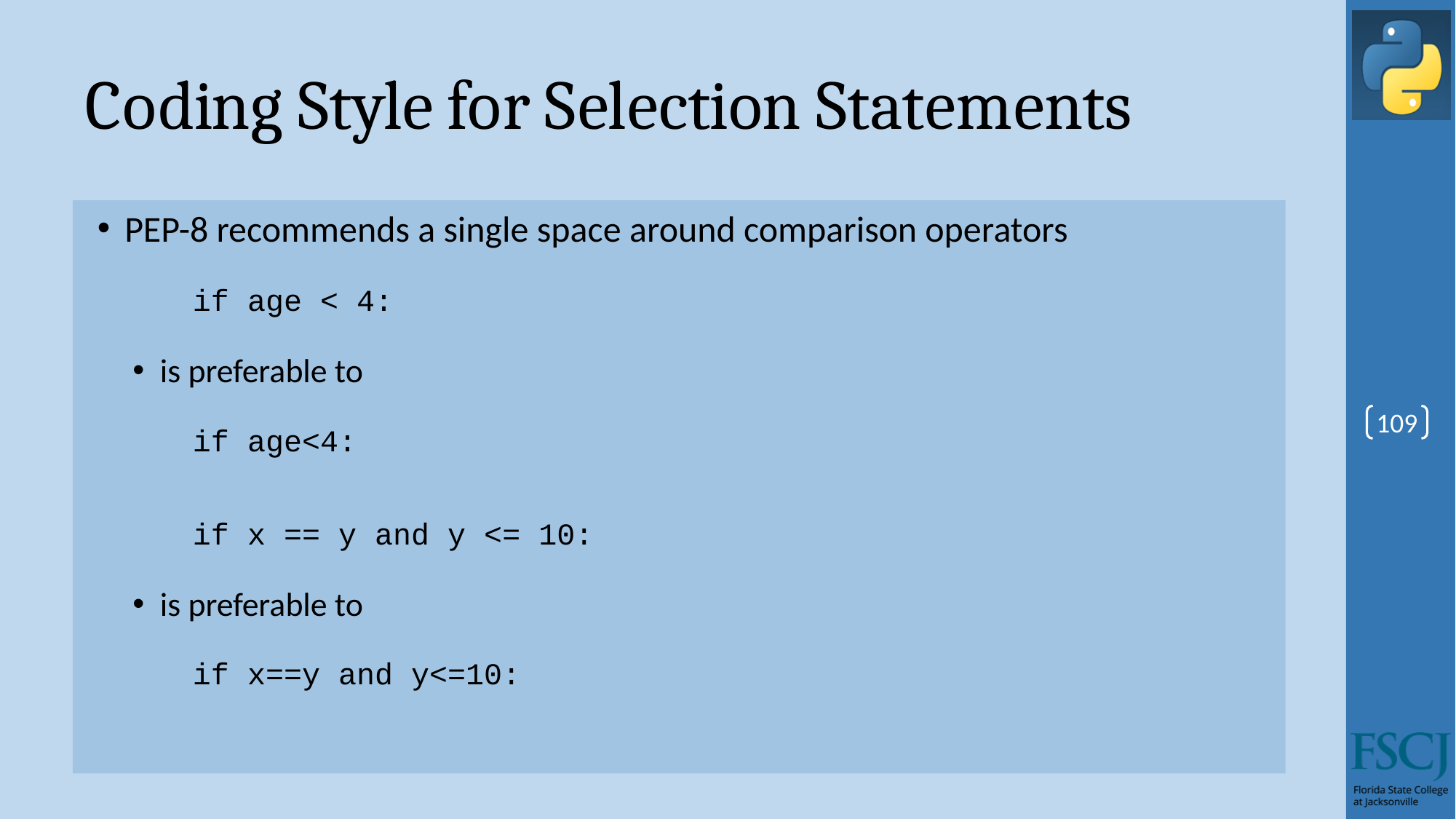

# Coding Style for Selection Statements
PEP-8 recommends a single space around comparison operators

if age < 4:

is preferable to

if age<4:

if x == y and y <= 10:

is preferable to

if x==y and y<=10:
109